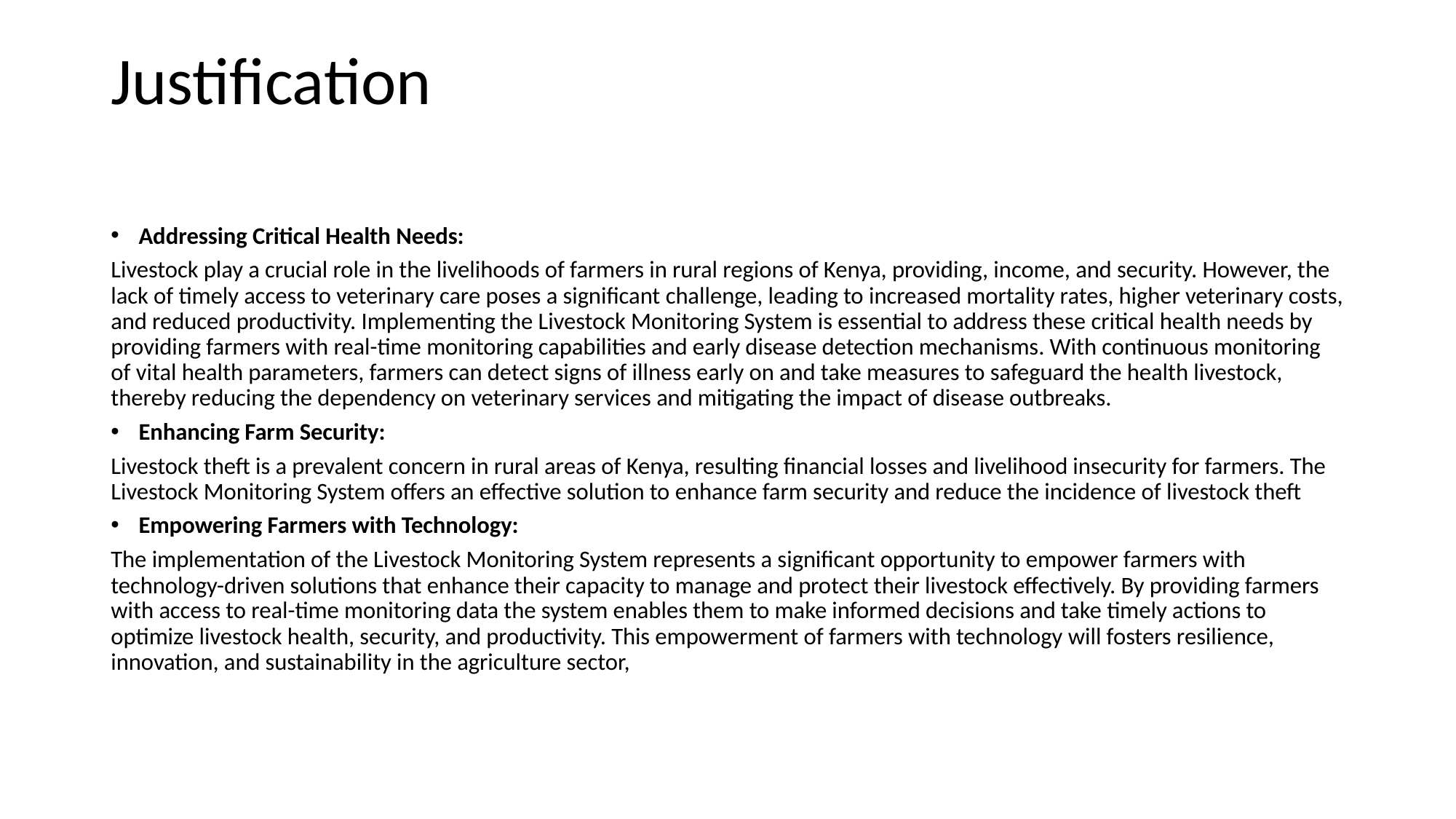

# Justification
Addressing Critical Health Needs:
Livestock play a crucial role in the livelihoods of farmers in rural regions of Kenya, providing, income, and security. However, the lack of timely access to veterinary care poses a significant challenge, leading to increased mortality rates, higher veterinary costs, and reduced productivity. Implementing the Livestock Monitoring System is essential to address these critical health needs by providing farmers with real-time monitoring capabilities and early disease detection mechanisms. With continuous monitoring of vital health parameters, farmers can detect signs of illness early on and take measures to safeguard the health livestock, thereby reducing the dependency on veterinary services and mitigating the impact of disease outbreaks.
Enhancing Farm Security:
Livestock theft is a prevalent concern in rural areas of Kenya, resulting financial losses and livelihood insecurity for farmers. The Livestock Monitoring System offers an effective solution to enhance farm security and reduce the incidence of livestock theft
Empowering Farmers with Technology:
The implementation of the Livestock Monitoring System represents a significant opportunity to empower farmers with technology-driven solutions that enhance their capacity to manage and protect their livestock effectively. By providing farmers with access to real-time monitoring data the system enables them to make informed decisions and take timely actions to optimize livestock health, security, and productivity. This empowerment of farmers with technology will fosters resilience, innovation, and sustainability in the agriculture sector,